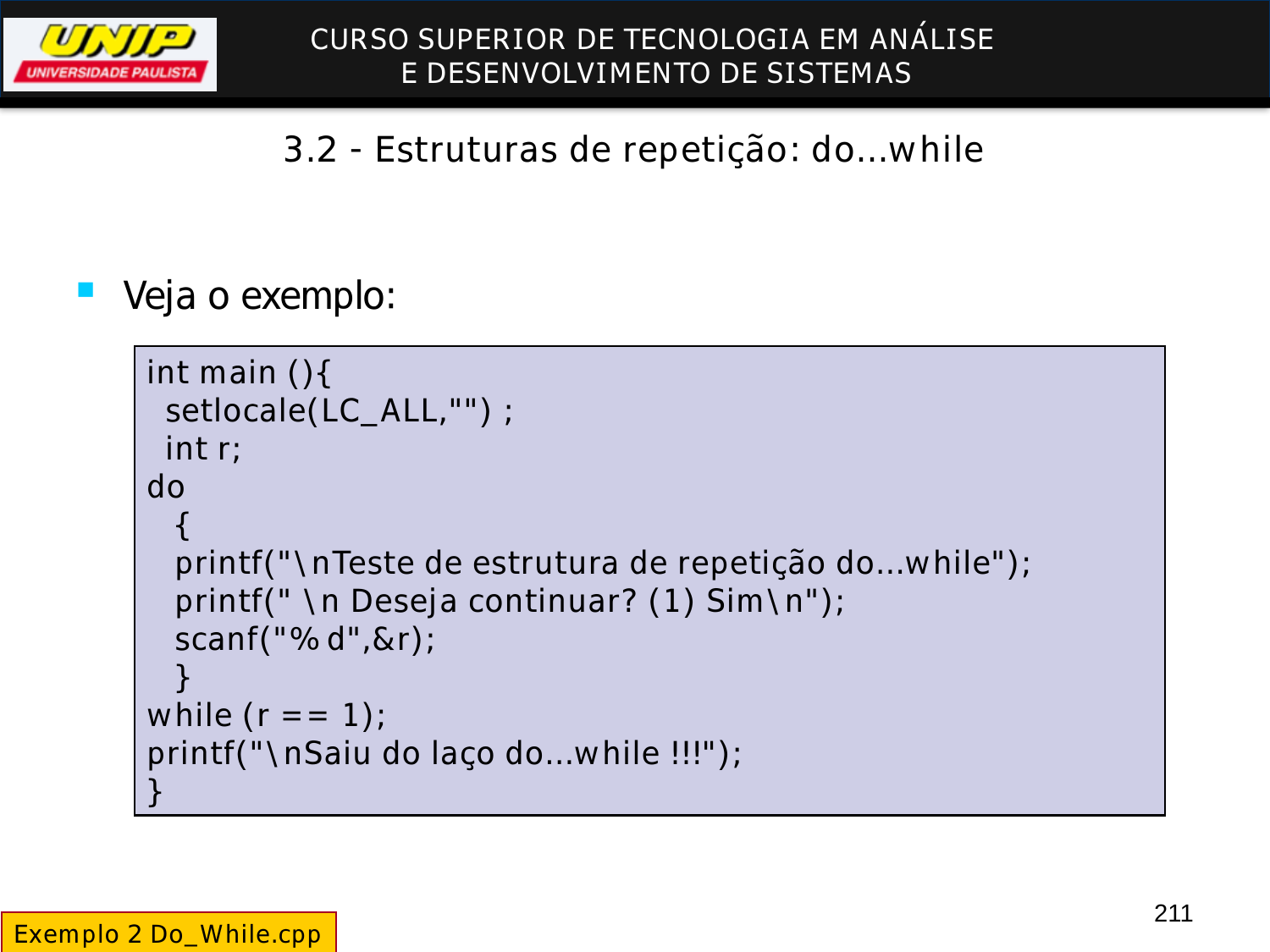

# 3.2 - Estruturas de repetição: do...while

Veja o exemplo:
int main (){
  setlocale(LC_ALL,"") ;
  int r;
do
   {
   printf("\nTeste de estrutura de repetição do...while");
   printf(" \n Deseja continuar? (1) Sim\n");
   scanf("%d",&r);
   }
while (r == 1);
printf("\nSaiu do laço do...while !!!");
}
211
Exemplo 2 Do_While.cpp